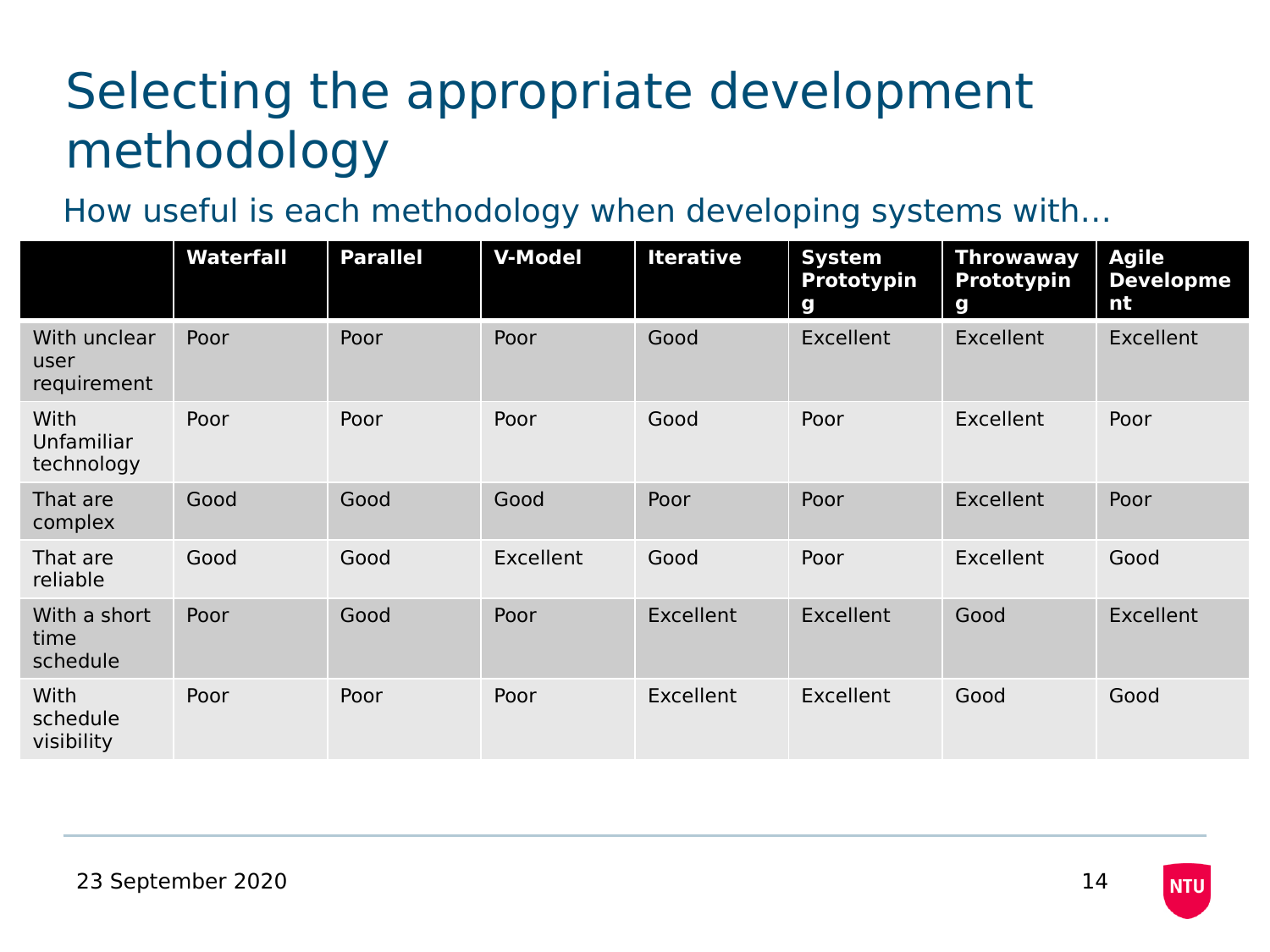

# Selecting the appropriate development methodology
How useful is each methodology when developing systems with…
|  | Waterfall | Parallel | V-Model | Iterative | System Prototyping | Throwaway Prototyping | Agile Development |
| --- | --- | --- | --- | --- | --- | --- | --- |
| With unclear user requirement | Poor | Poor | Poor | Good | Excellent | Excellent | Excellent |
| With Unfamiliar technology | Poor | Poor | Poor | Good | Poor | Excellent | Poor |
| That are complex | Good | Good | Good | Poor | Poor | Excellent | Poor |
| That are reliable | Good | Good | Excellent | Good | Poor | Excellent | Good |
| With a short time schedule | Poor | Good | Poor | Excellent | Excellent | Good | Excellent |
| With schedule visibility | Poor | Poor | Poor | Excellent | Excellent | Good | Good |
23 September 2020
14